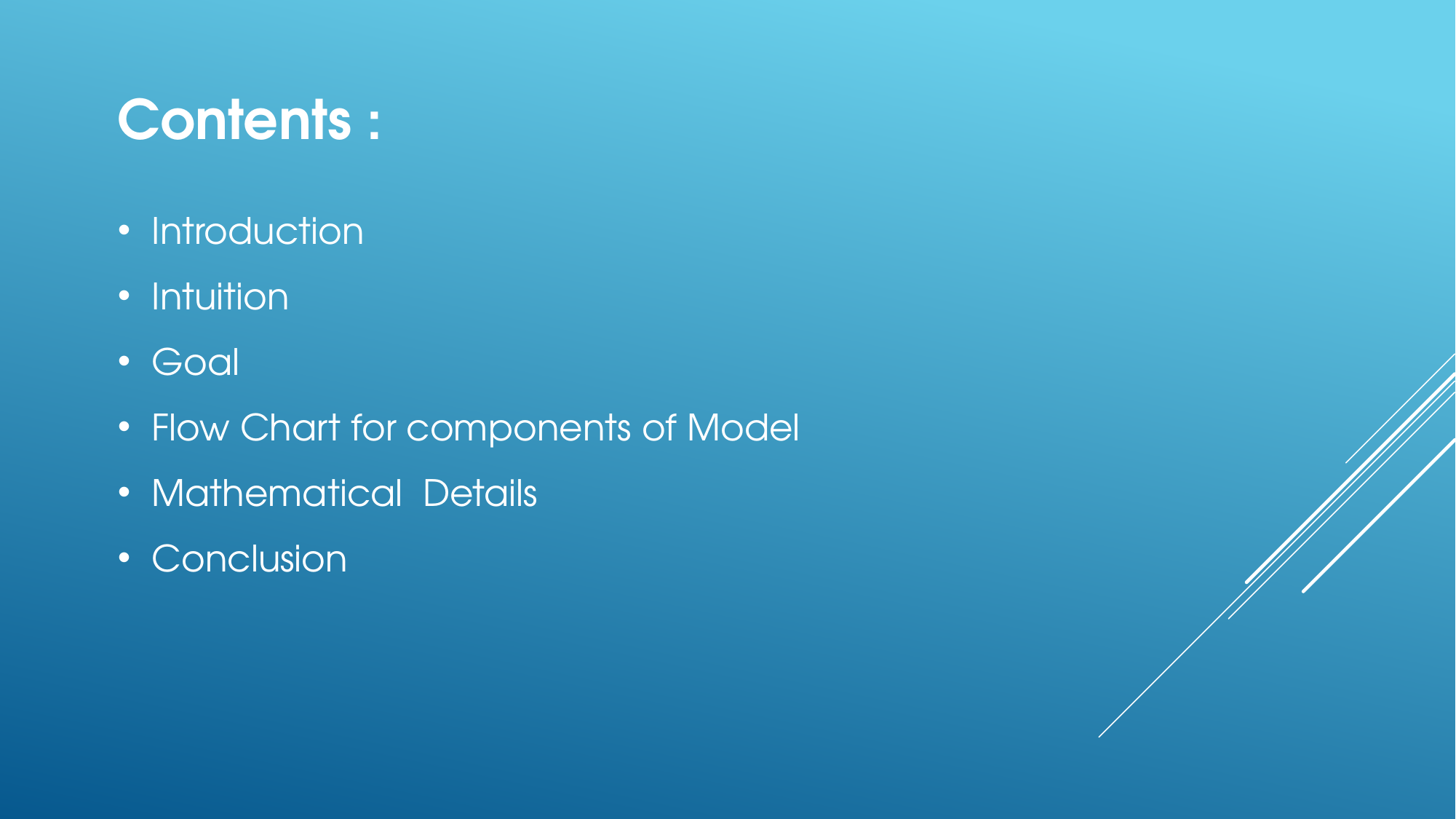

Contents :
Introduction
Intuition
Goal
Flow Chart for components of Model
Mathematical  Details
Conclusion